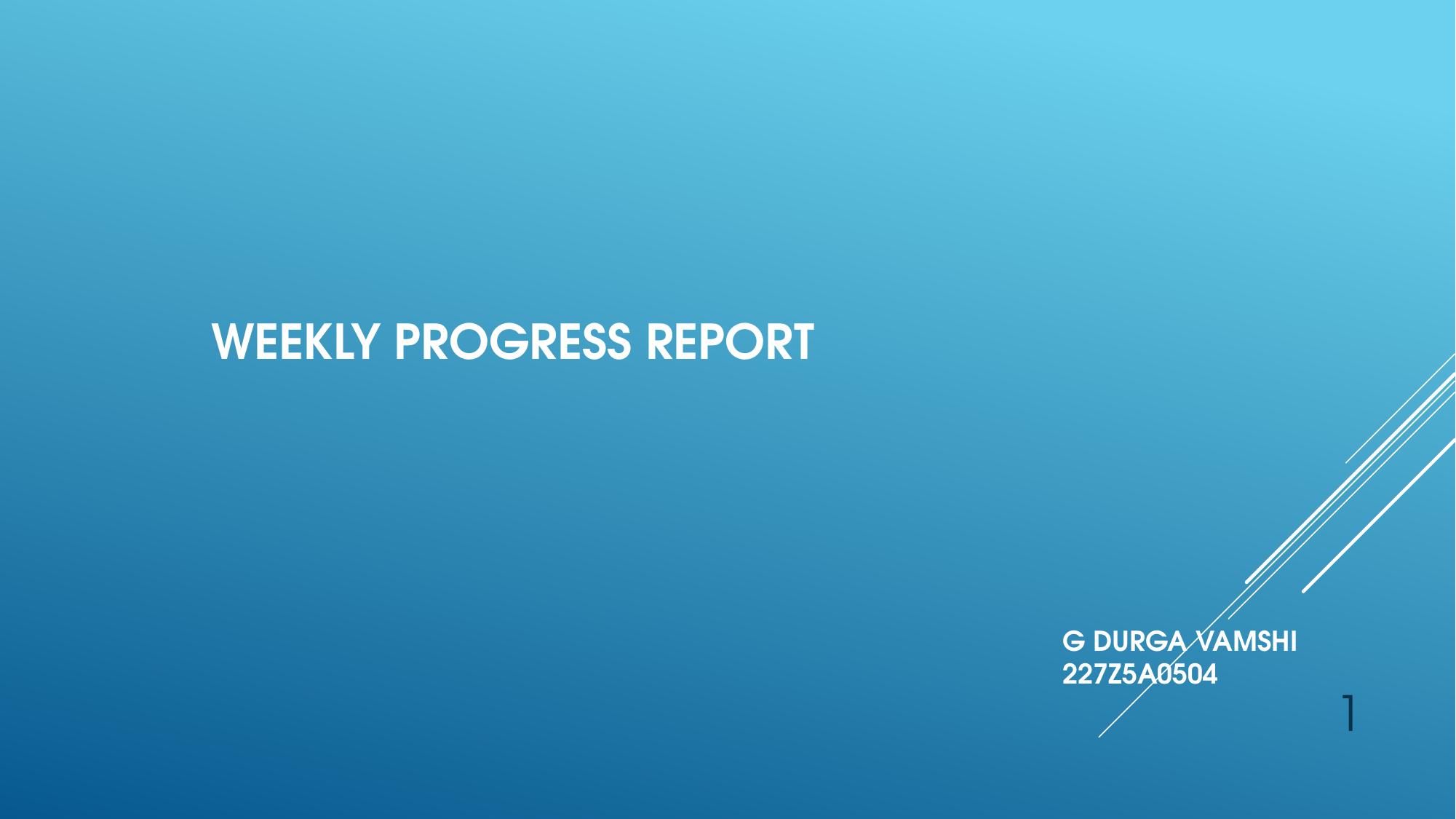

# WEEKLY PROGRESS REPORT
G DURGA VAMSHI
227Z5A0504
1